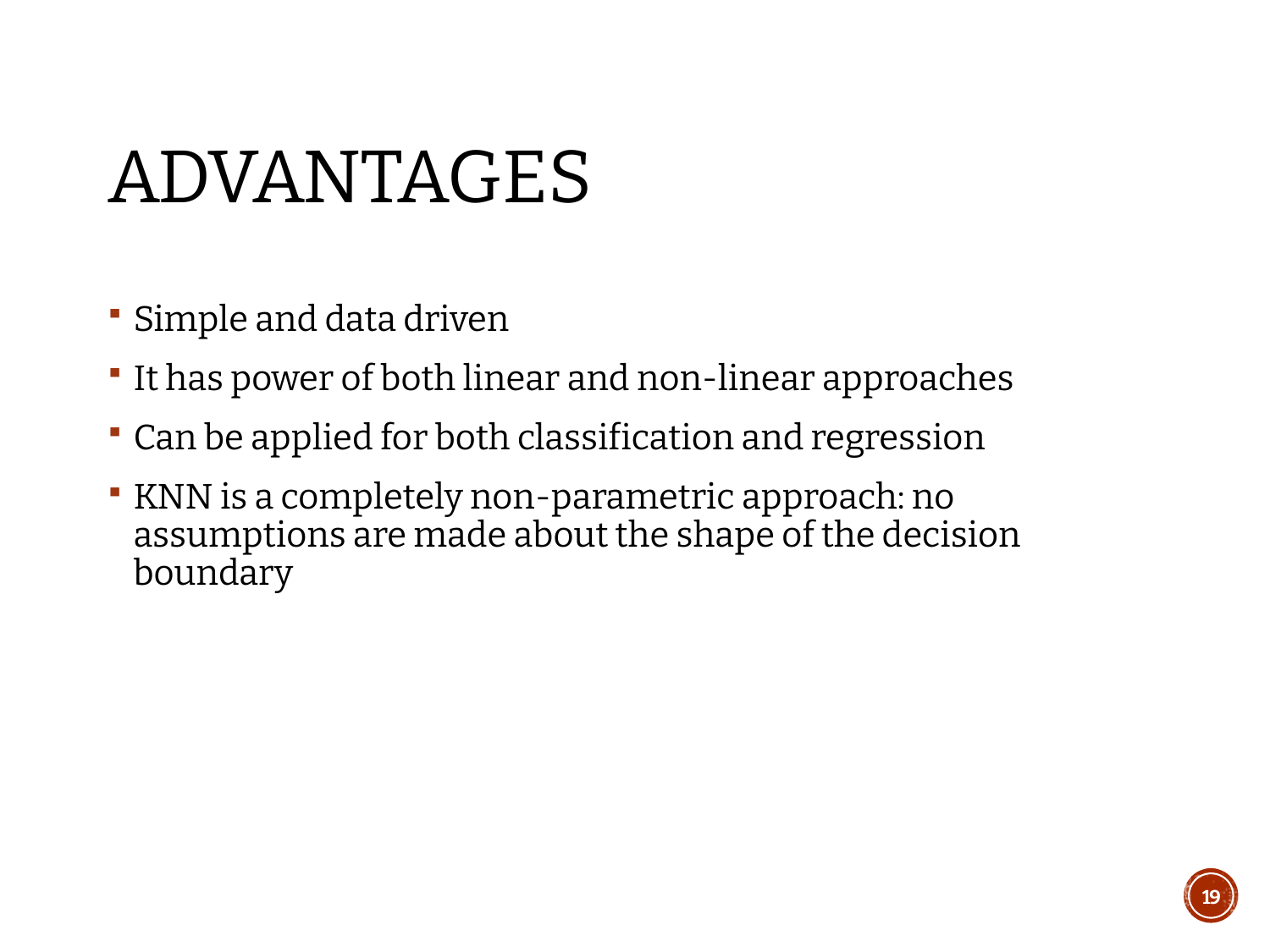

# Advantages
Simple and data driven
It has power of both linear and non-linear approaches
Can be applied for both classification and regression
KNN is a completely non-parametric approach: no assumptions are made about the shape of the decision boundary
19